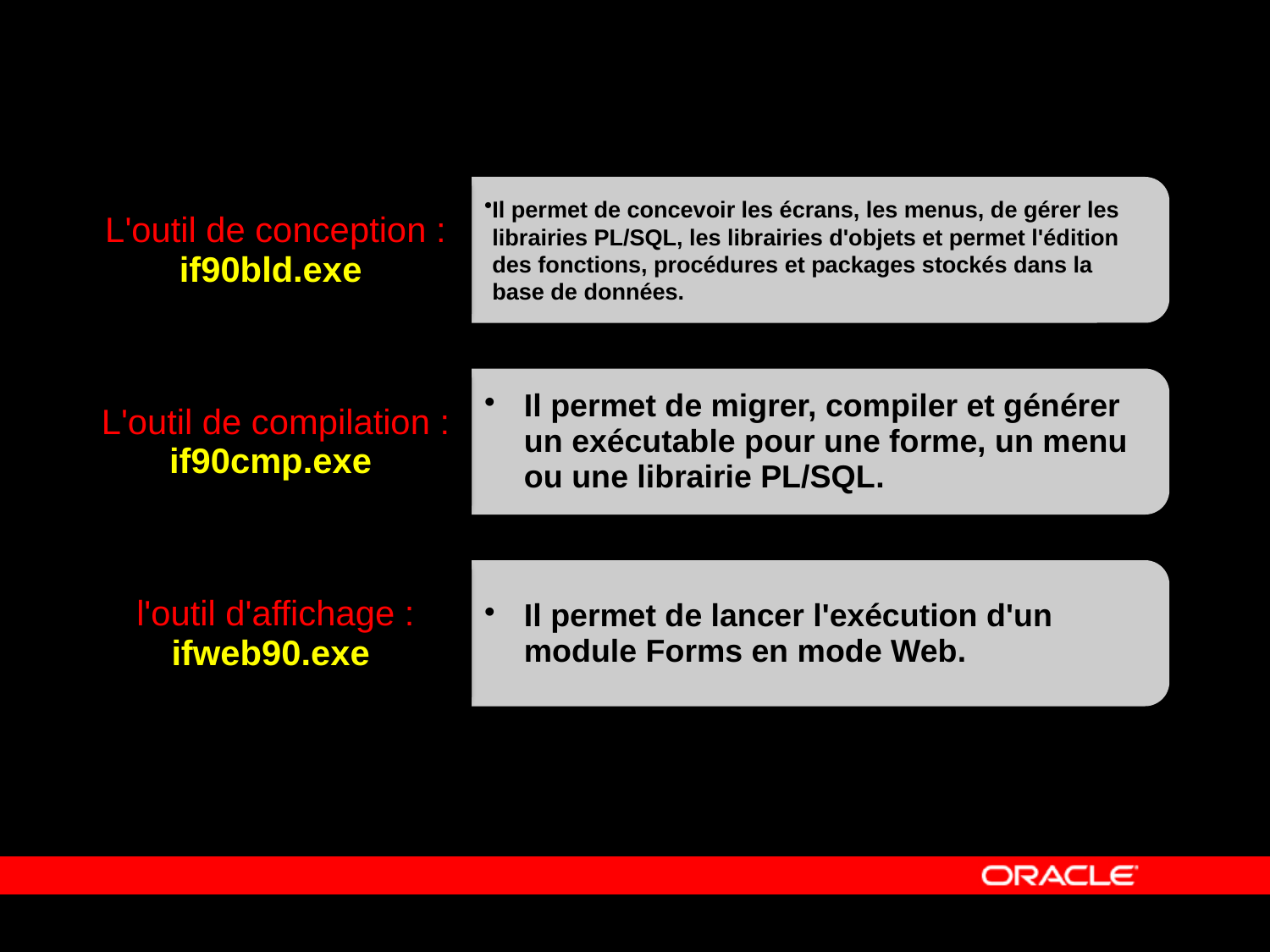

L'outil de conception : if90bld.exe
Il permet de concevoir les écrans, les menus, de gérer les librairies PL/SQL, les librairies d'objets et permet l'édition des fonctions, procédures et packages stockés dans la base de données.
L'outil de compilation : if90cmp.exe
Il permet de migrer, compiler et générer un exécutable pour une forme, un menu ou une librairie PL/SQL.
l'outil d'affichage : ifweb90.exe
Il permet de lancer l'exécution d'un module Forms en mode Web.